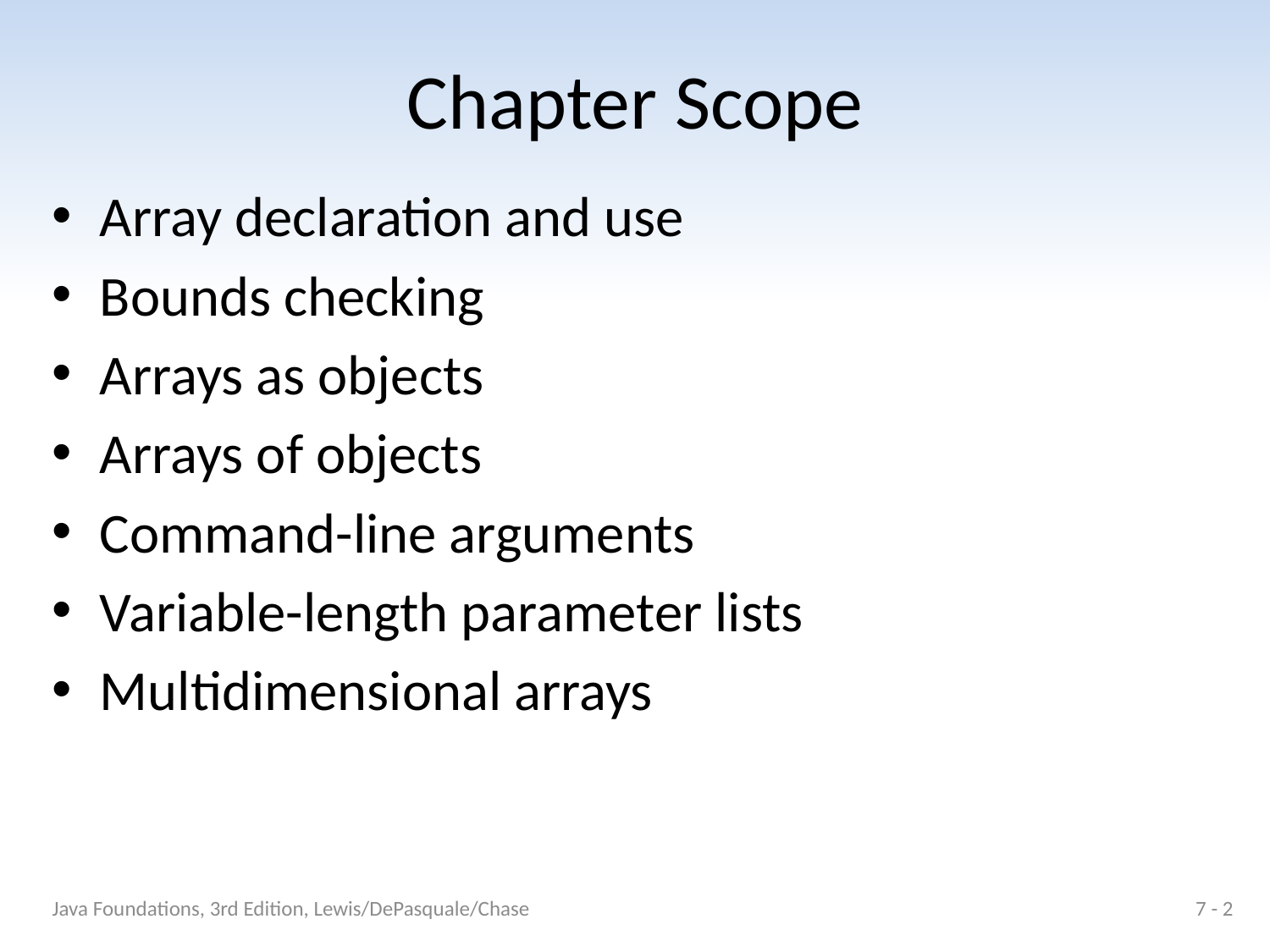

# Chapter Scope
Array declaration and use
Bounds checking
Arrays as objects
Arrays of objects
Command-line arguments
Variable-length parameter lists
Multidimensional arrays
Java Foundations, 3rd Edition, Lewis/DePasquale/Chase
7 - 2